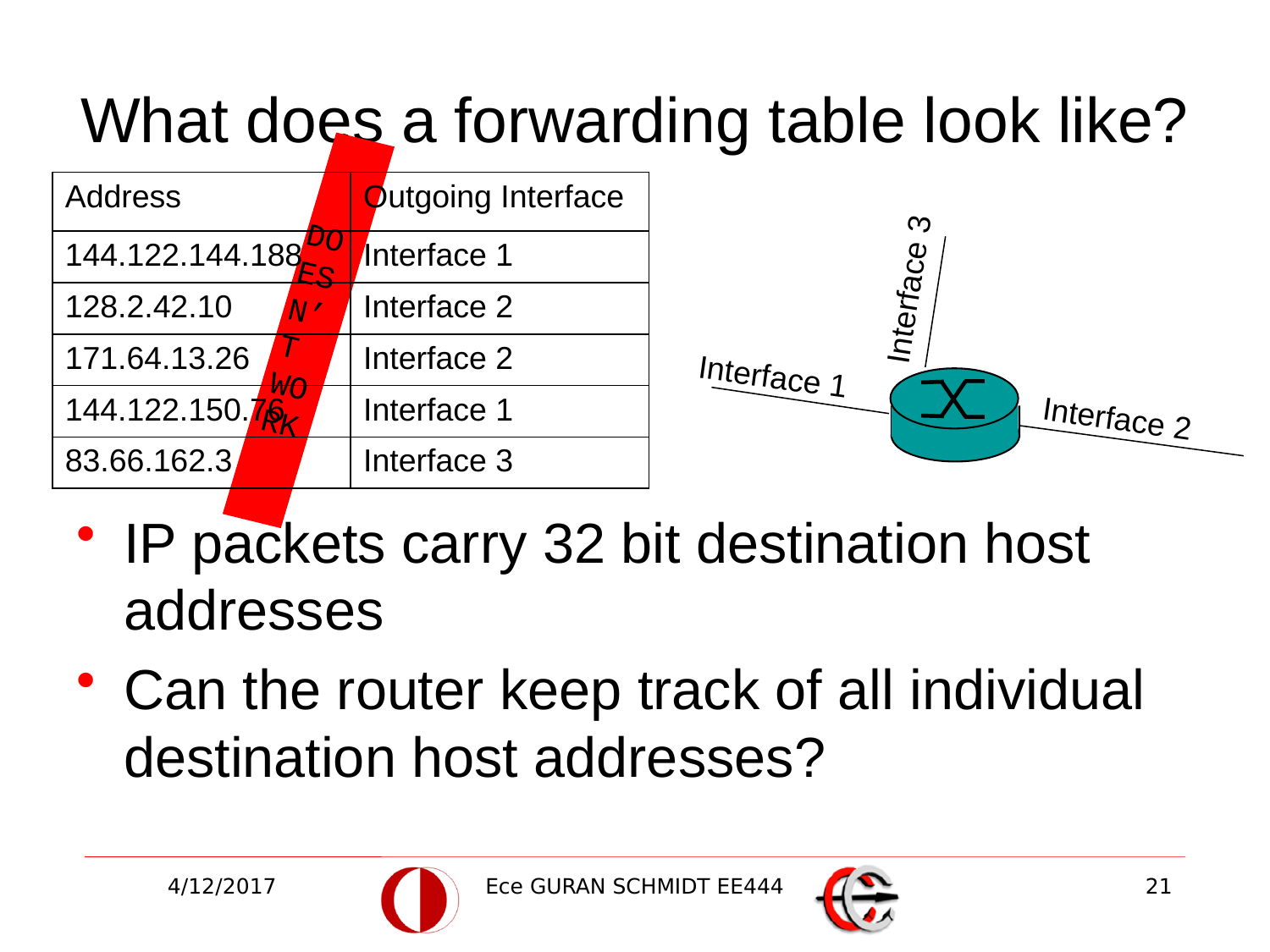

# What does a forwarding table look like?
DOESN’T WORK
| Address | Outgoing Interface |
| --- | --- |
| 144.122.144.188 | Interface 1 |
| 128.2.42.10 | Interface 2 |
| 171.64.13.26 | Interface 2 |
| 144.122.150.76 | Interface 1 |
| 83.66.162.3 | Interface 3 |

Interface 3
Interface 1

Interface 2

IP packets carry 32 bit destination host addresses
Can the router keep track of all individual destination host addresses?
4/12/2017
Ece GURAN SCHMIDT EE444
21